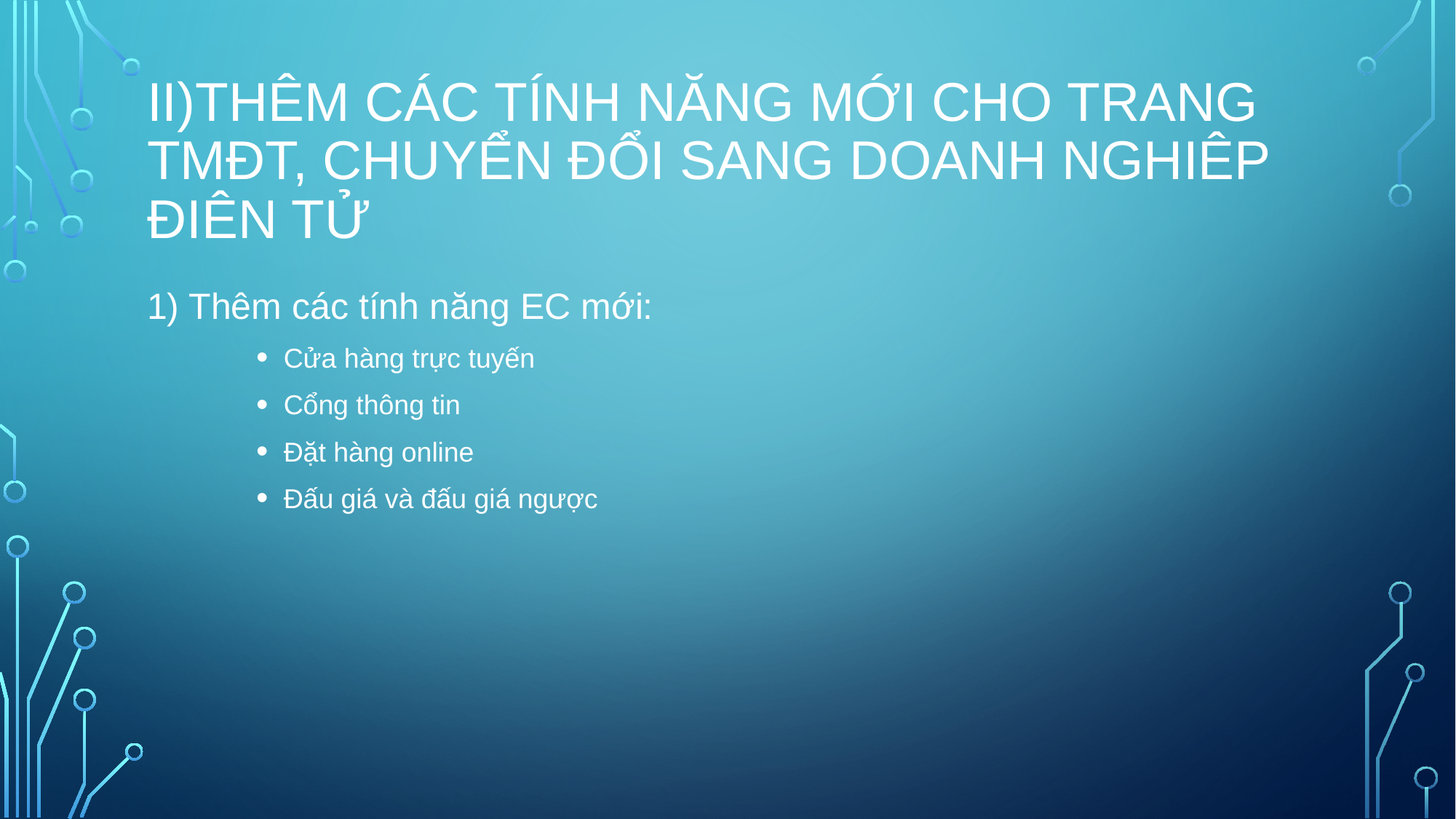

# II)Thêm các tính năng mới cho trang TMĐT, chuyển đổi sang doanh nghiêp điên tử
1) Thêm các tính năng EC mới:
Cửa hàng trực tuyến
Cổng thông tin
Đặt hàng online
Đấu giá và đấu giá ngược